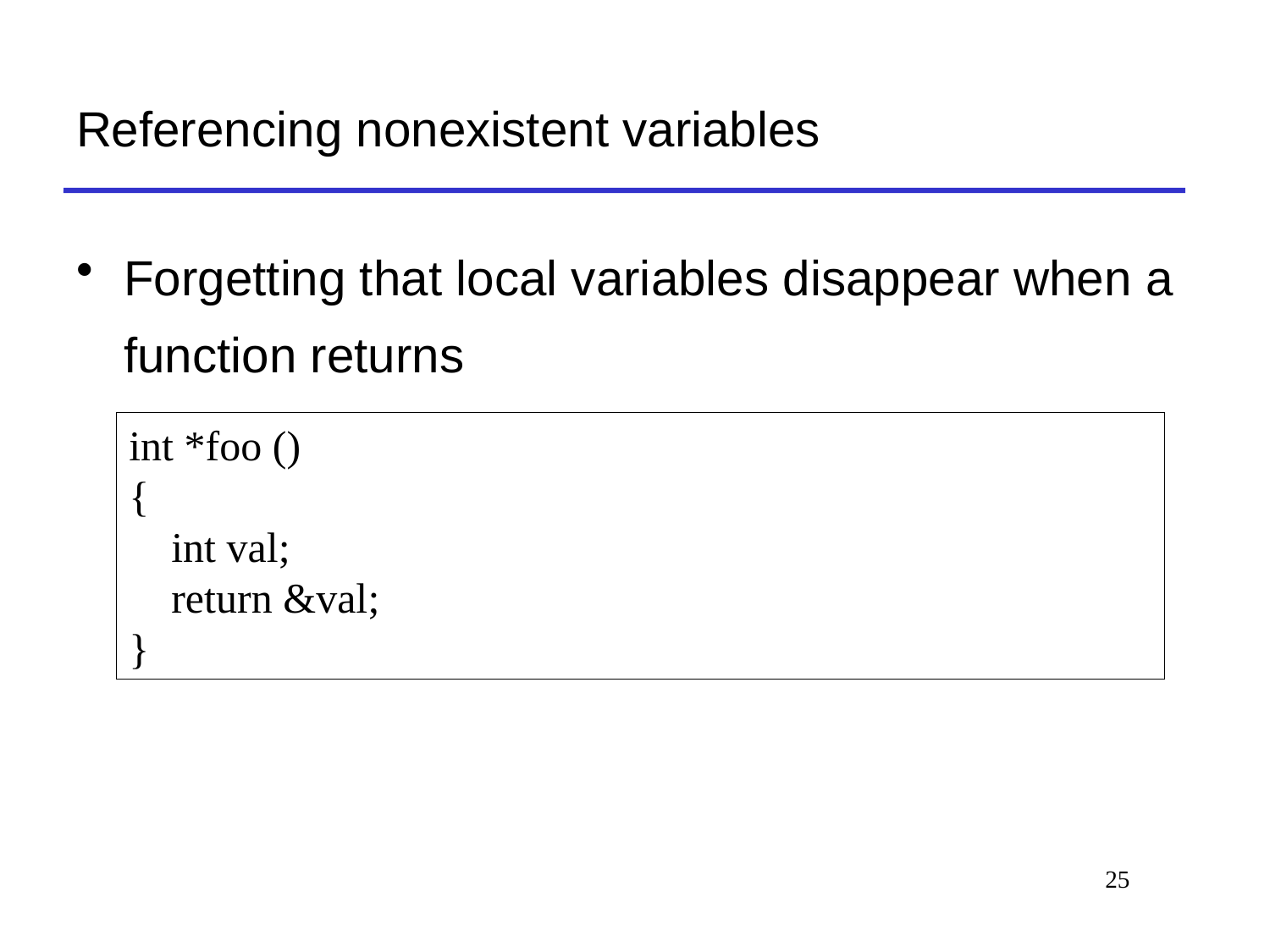

# Referencing nonexistent variables
Forgetting that local variables disappear when a function returns
int *foo ()
{
    int val;
    return &val;
}
25